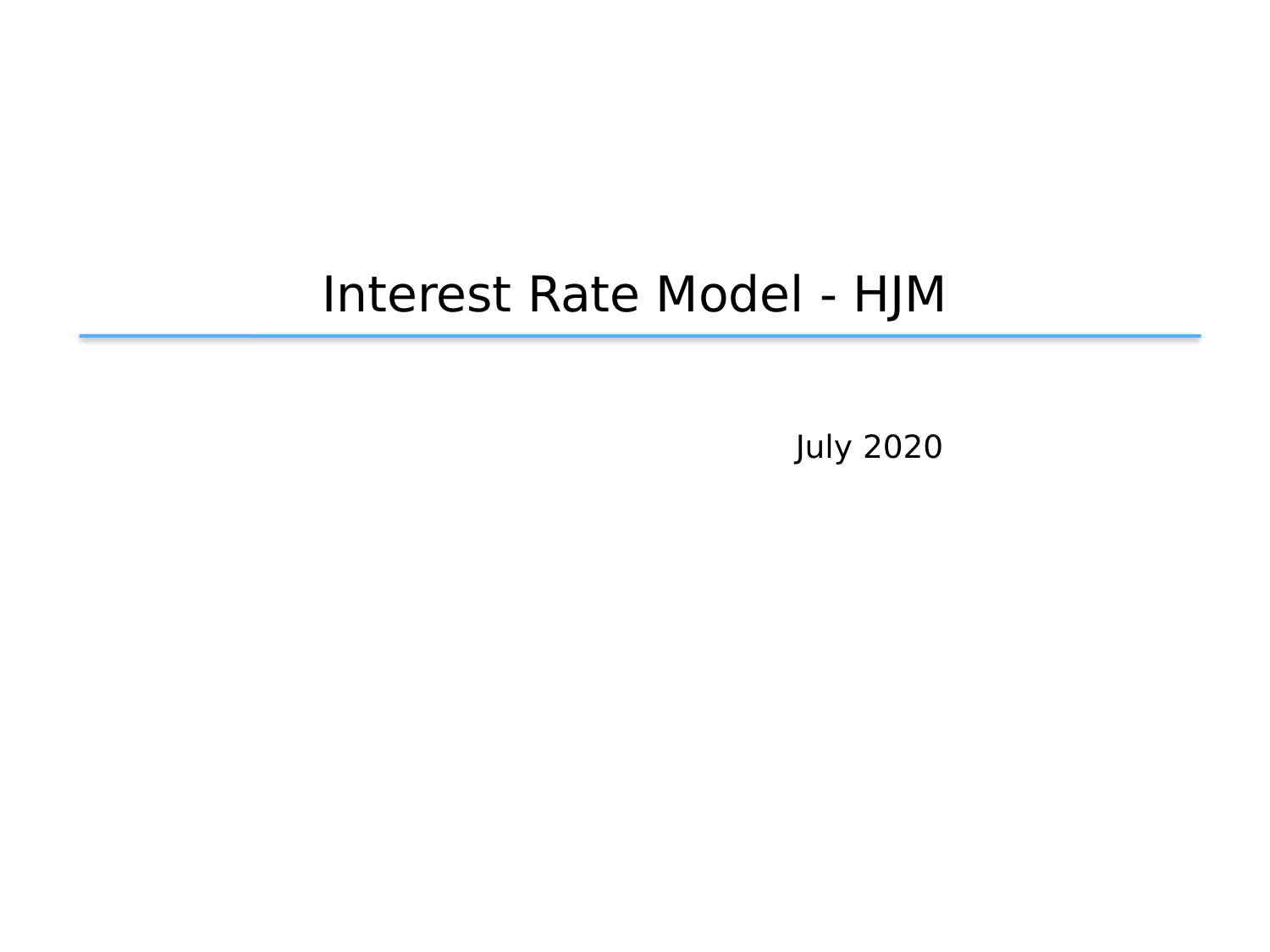

# Interest Rate Model - HJM
July 2020